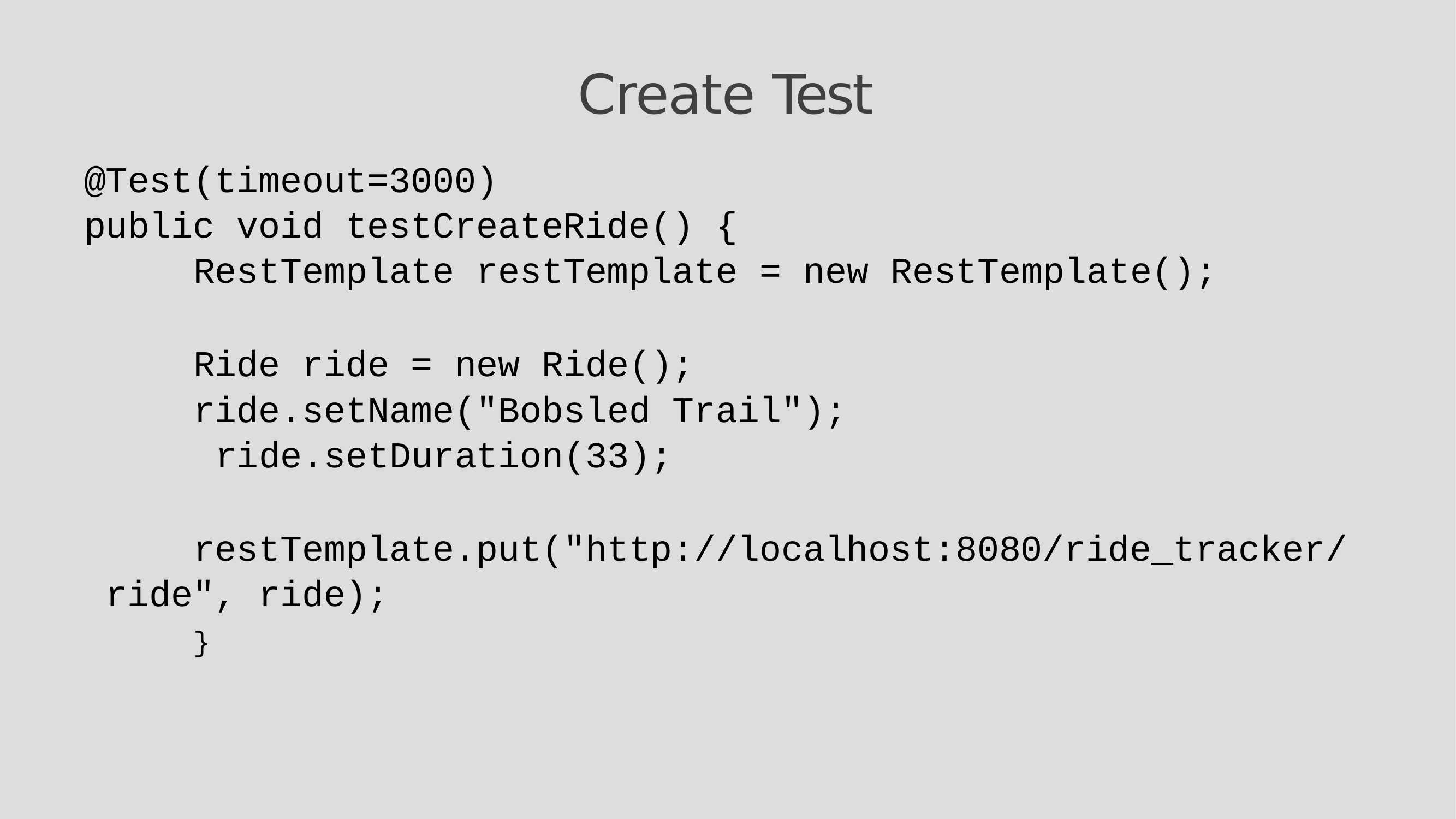

# Create Test
@Test(timeout=3000)
public void testCreateRide() {
RestTemplate restTemplate = new RestTemplate();

Ride ride = new Ride();  ride.setName("Bobsled Trail");  ride.setDuration(33);

restTemplate.put("http://localhost:8080/ride_tracker/  ride", ride);
}
5